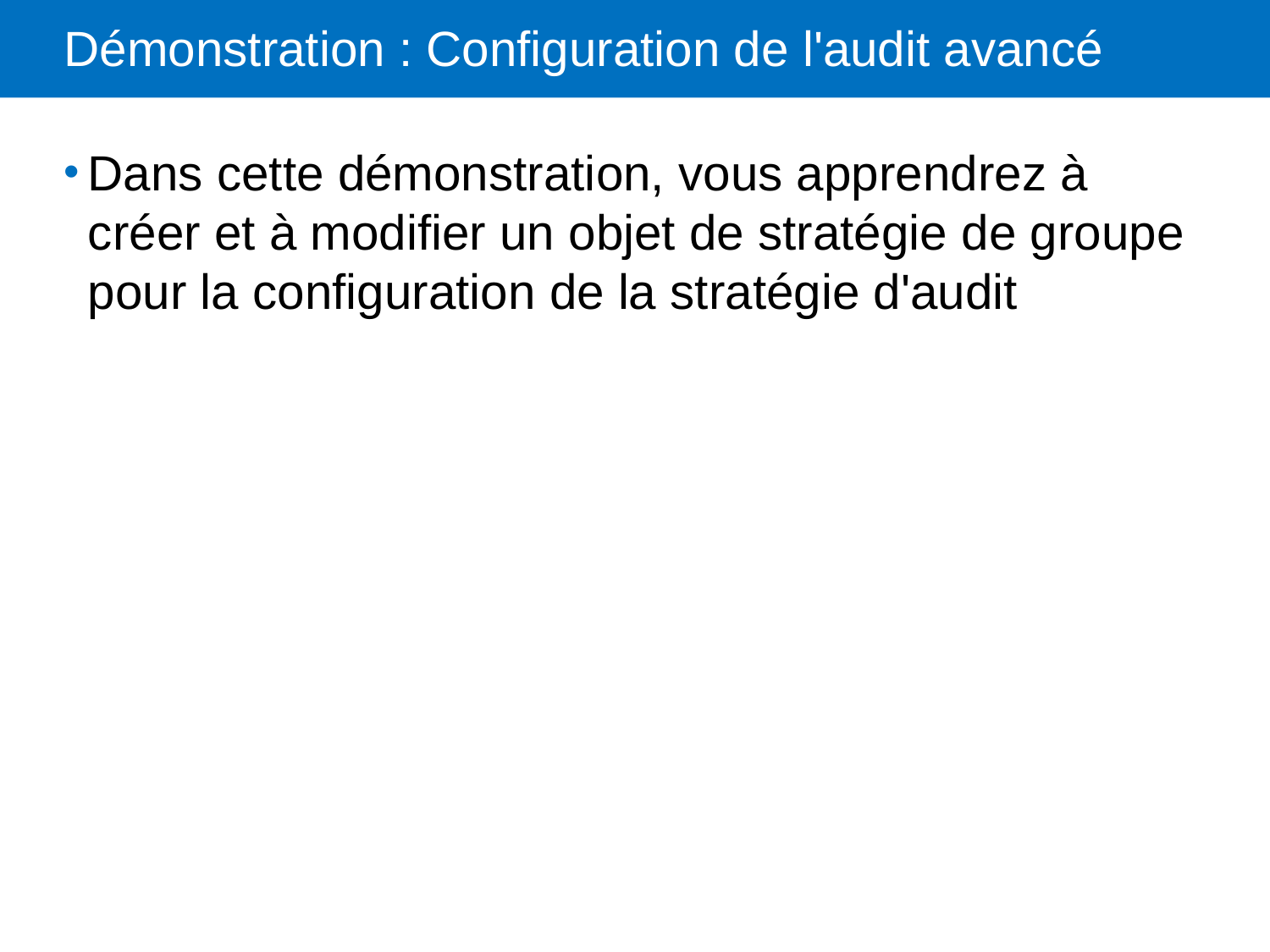

# Démonstration : Configuration de l'audit avancé
Dans cette démonstration, vous apprendrez à créer et à modifier un objet de stratégie de groupe pour la configuration de la stratégie d'audit